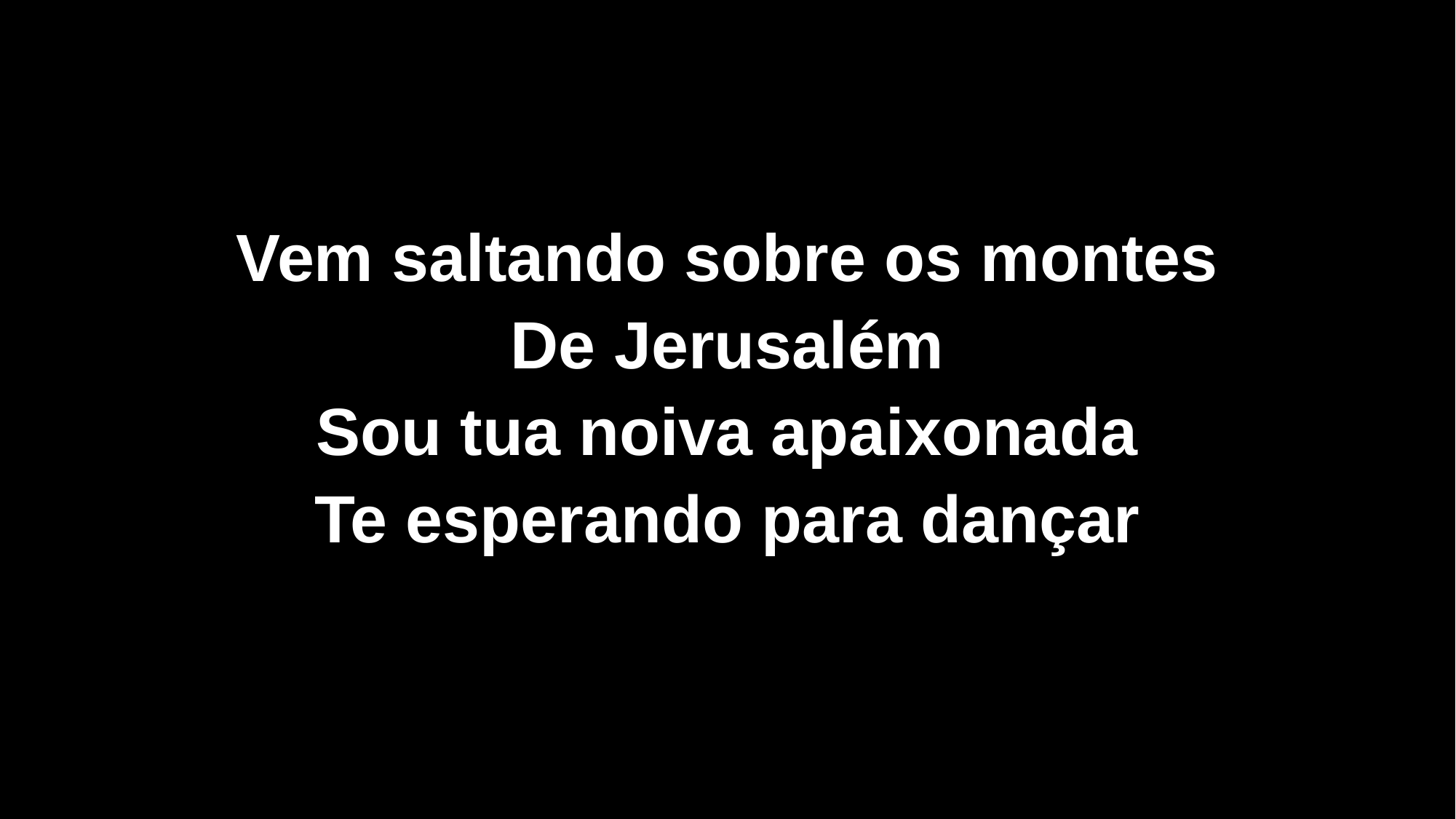

Vem saltando sobre os montes
De Jerusalém
Sou tua noiva apaixonada
Te esperando para dançar